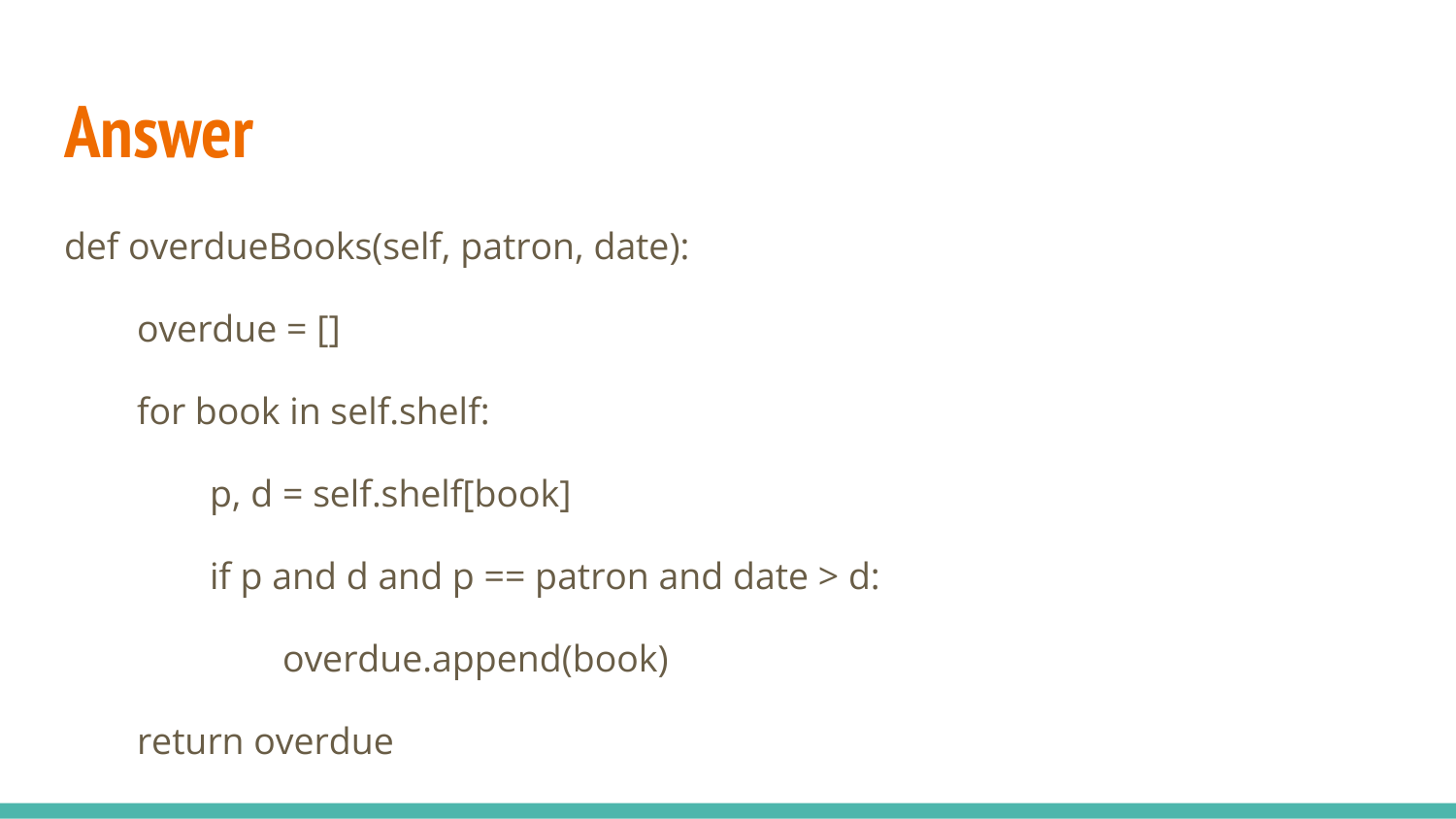

# Answer
def overdueBooks(self, patron, date):
overdue = []
for book in self.shelf:
p, d = self.shelf[book]
if p and d and p == patron and date > d:
overdue.append(book)
return overdue